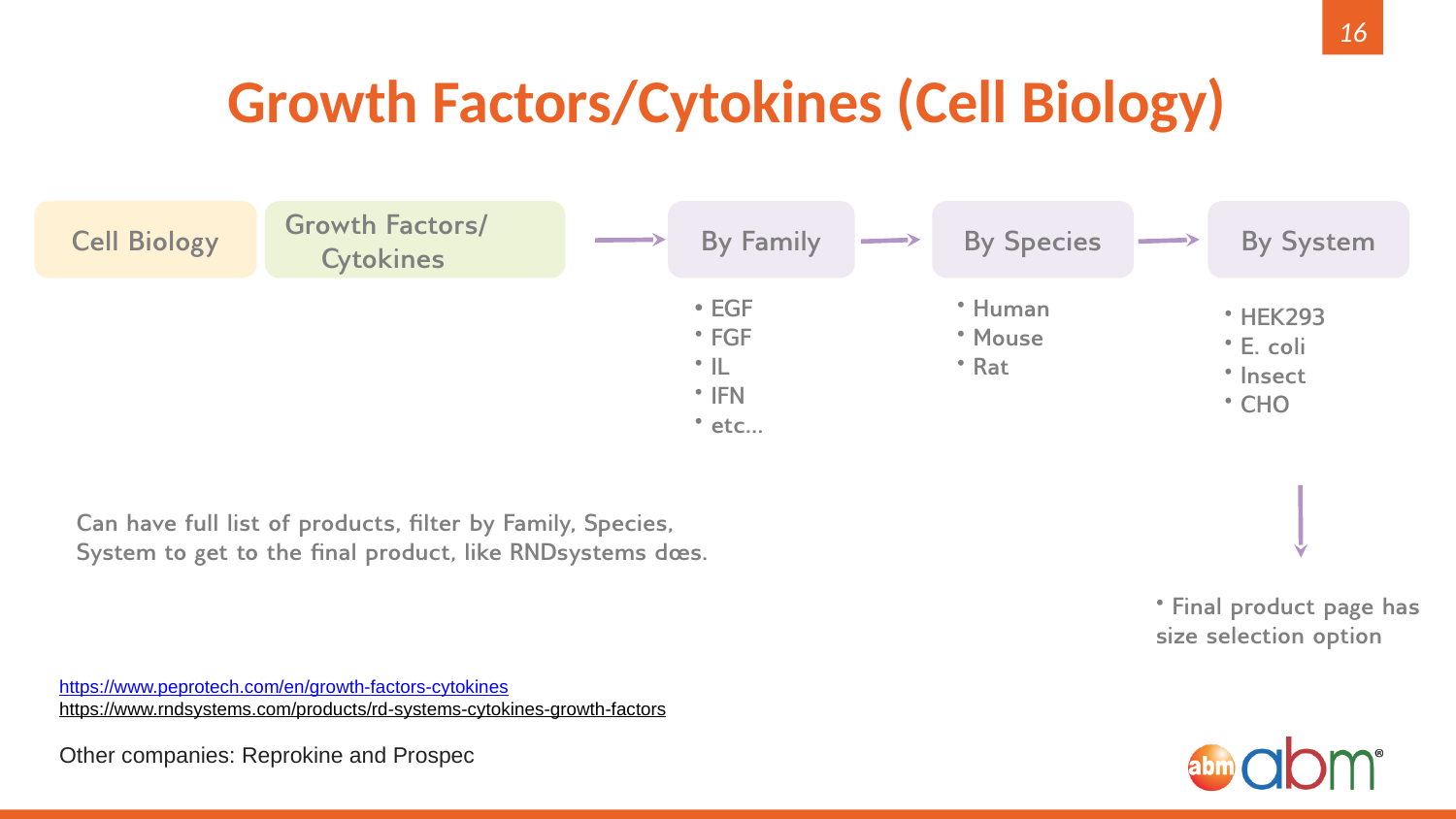

16
# Growth Factors/Cytokines (Cell Biology)
Cell Biology
Growth Factors/ Cytokines
By Family
By Species
By System
 EGF
 FGF
 IL
 IFN
 etc...
 Human
 Mouse
 Rat

 HEK293
 E. coli
 Insect
 CHO

Can have full list of products, filter by Family, Species, System to get to the final product, like RNDsystems does.
 Final product page has size selection option

https://www.peprotech.com/en/growth-factors-cytokines
https://www.rndsystems.com/products/rd-systems-cytokines-growth-factors

Other companies: Reprokine and Prospec